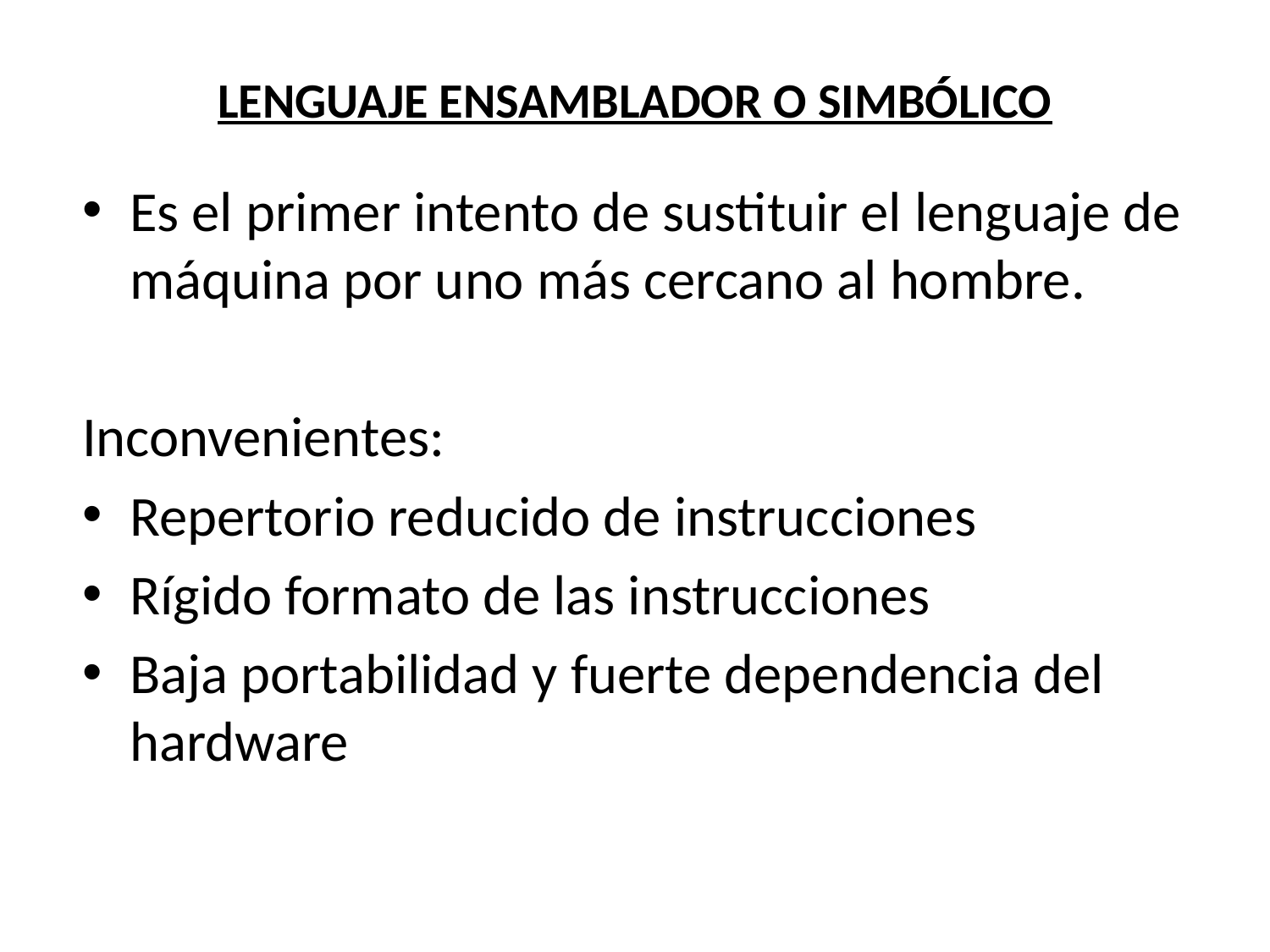

# LENGUAJE ENSAMBLADOR O SIMBÓLICO
Es el primer intento de sustituir el lenguaje de máquina por uno más cercano al hombre.

Inconvenientes:
Repertorio reducido de instrucciones
Rígido formato de las instrucciones
Baja portabilidad y fuerte dependencia del hardware